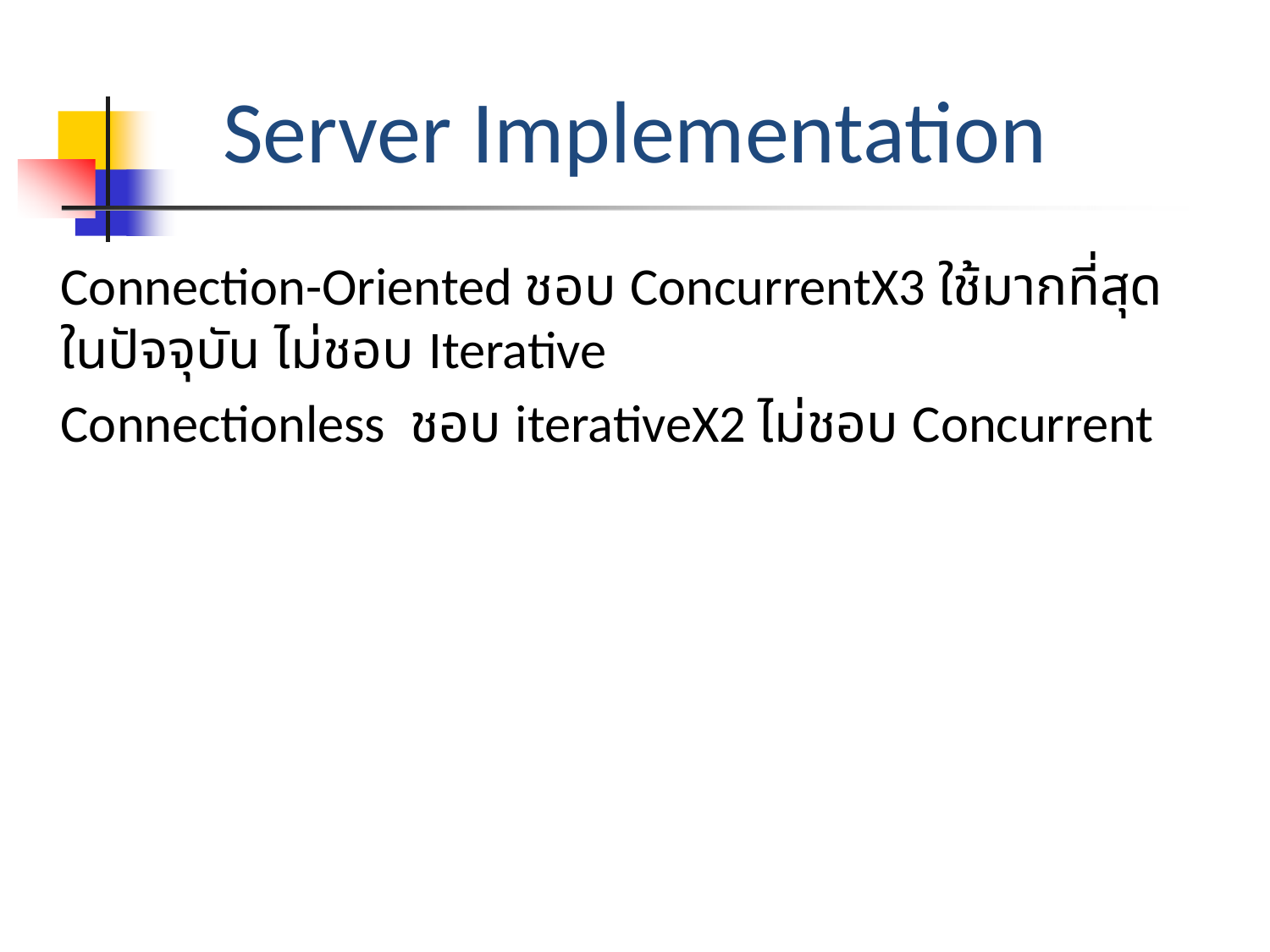

Server Implementation
Connection-Oriented ชอบ ConcurrentX3 ใช้มากที่สุดในปัจจุบัน ไม่ชอบ Iterative
Connectionless  ชอบ iterativeX2 ไม่ชอบ Concurrent